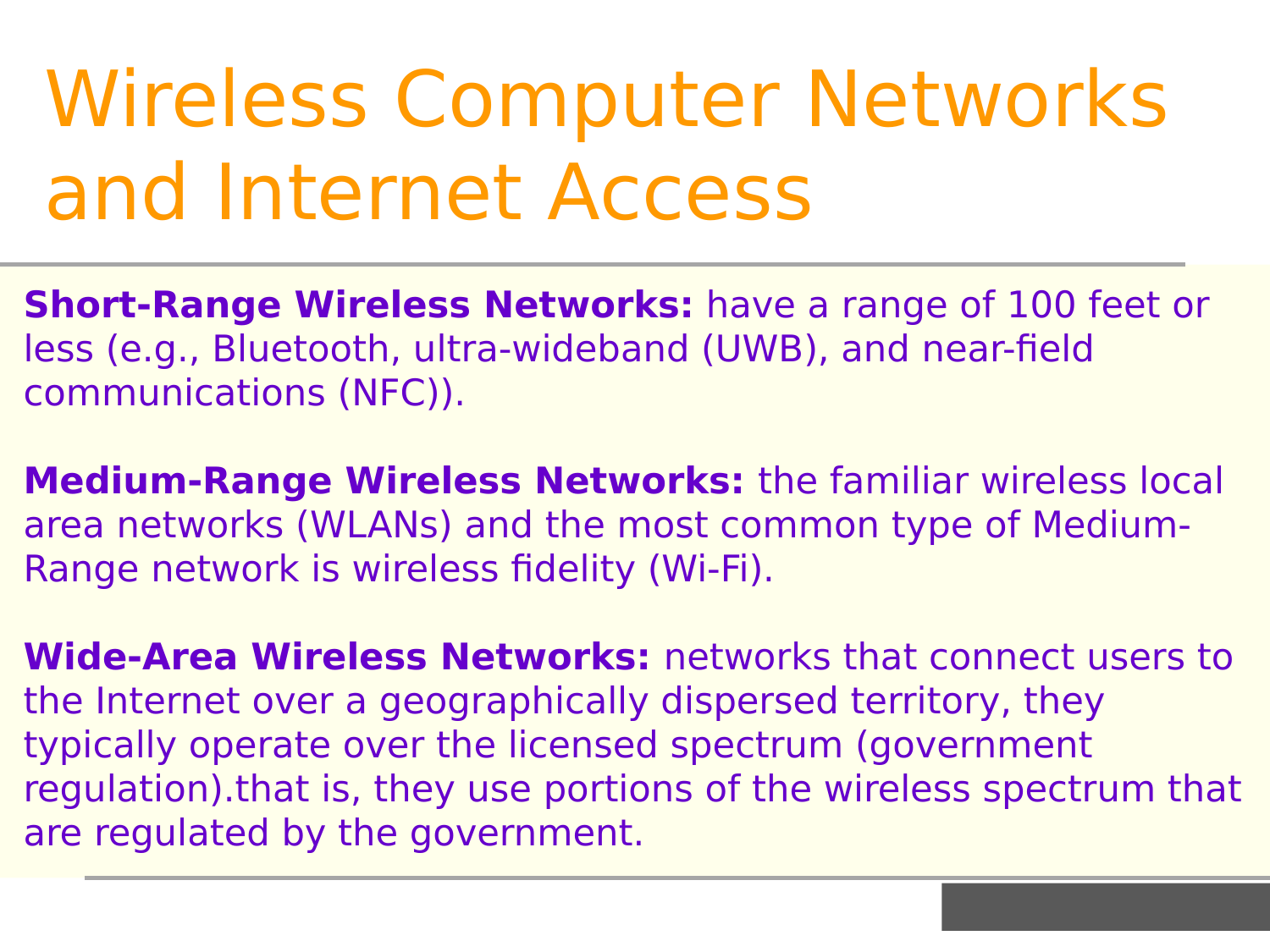

Wireless Computer Networks and Internet Access
Short-Range Wireless Networks: have a range of 100 feet or less (e.g., Bluetooth, ultra-wideband (UWB), and near-field communications (NFC)).

Medium-Range Wireless Networks: the familiar wireless local area networks (WLANs) and the most common type of Medium-Range network is wireless fidelity (Wi-Fi).

Wide-Area Wireless Networks: networks that connect users to the Internet over a geographically dispersed territory, they typically operate over the licensed spectrum (government regulation).that is, they use portions of the wireless spectrum that are regulated by the government.